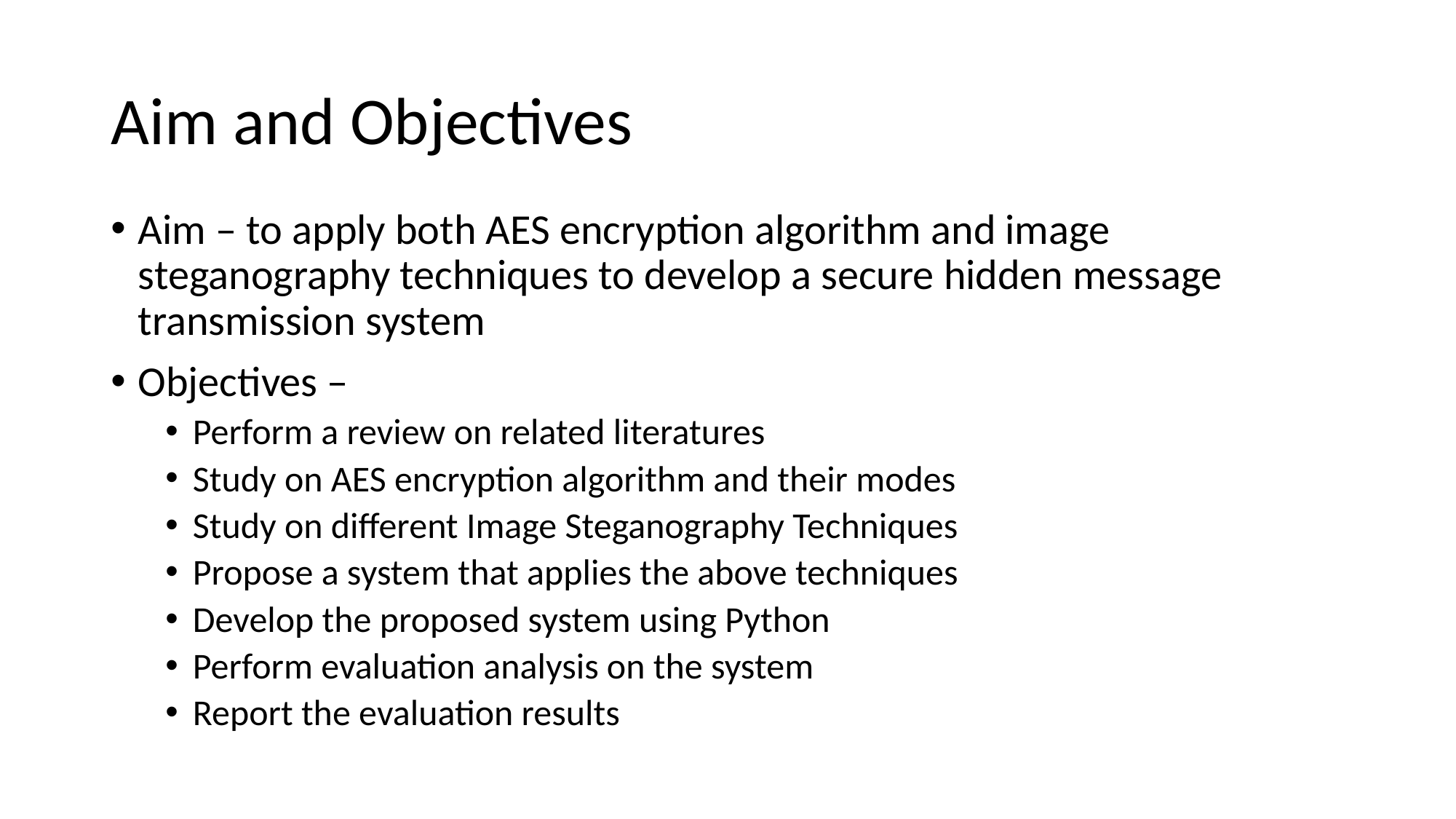

# Aim and Objectives
Aim – to apply both AES encryption algorithm and image steganography techniques to develop a secure hidden message transmission system
Objectives –
Perform a review on related literatures
Study on AES encryption algorithm and their modes
Study on different Image Steganography Techniques
Propose a system that applies the above techniques
Develop the proposed system using Python
Perform evaluation analysis on the system
Report the evaluation results